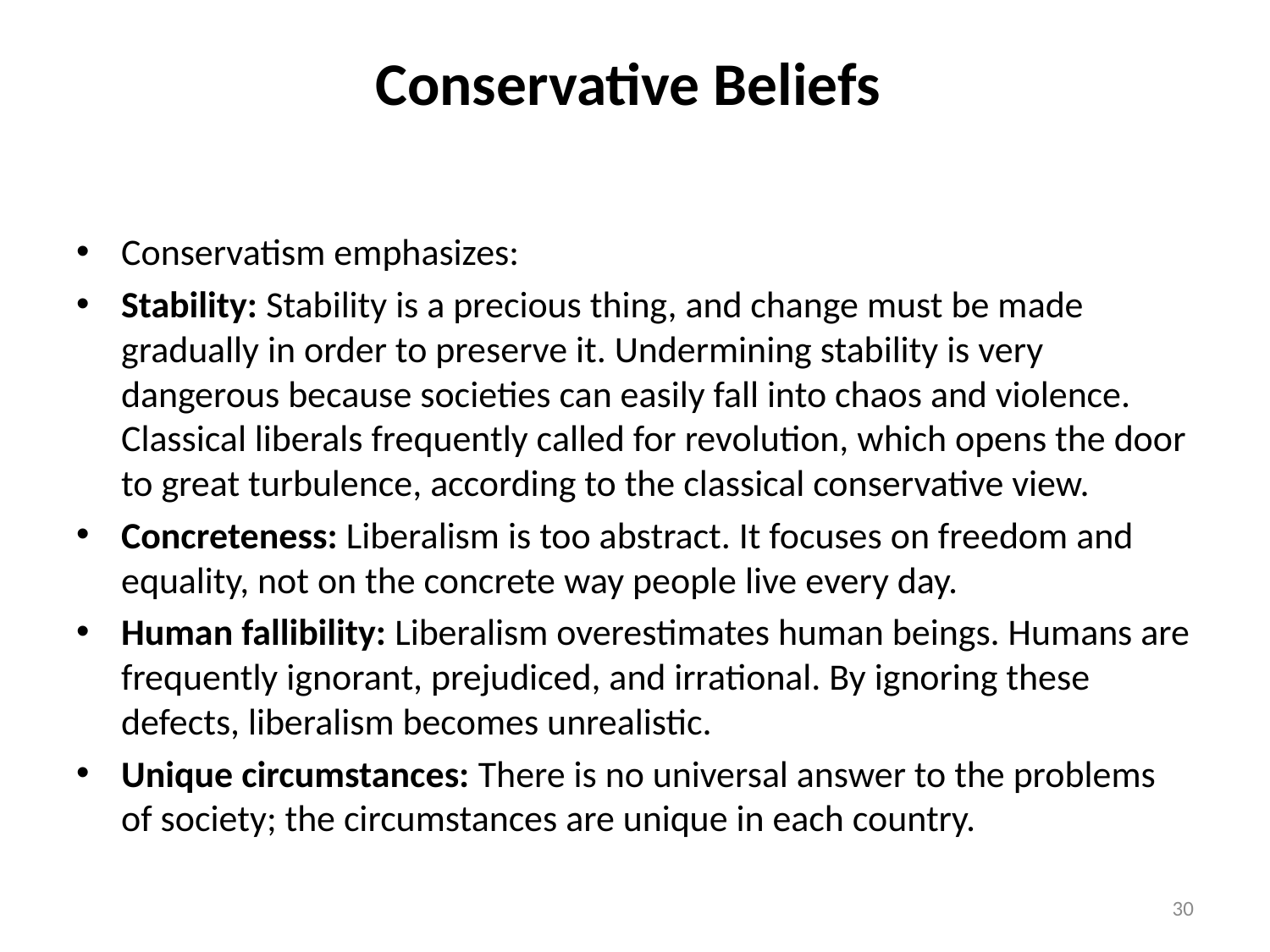

# Conservative Beliefs
Conservatism emphasizes:
Stability: Stability is a precious thing, and change must be made gradually in order to preserve it. Undermining stability is very dangerous because societies can easily fall into chaos and violence. Classical liberals frequently called for revolution, which opens the door to great turbulence, according to the classical conservative view.
Concreteness: Liberalism is too abstract. It focuses on freedom and equality, not on the concrete way people live every day.
Human fallibility: Liberalism overestimates human beings. Humans are frequently ignorant, prejudiced, and irrational. By ignoring these defects, liberalism becomes unrealistic.
Unique circumstances: There is no universal answer to the problems of society; the circumstances are unique in each country.

30